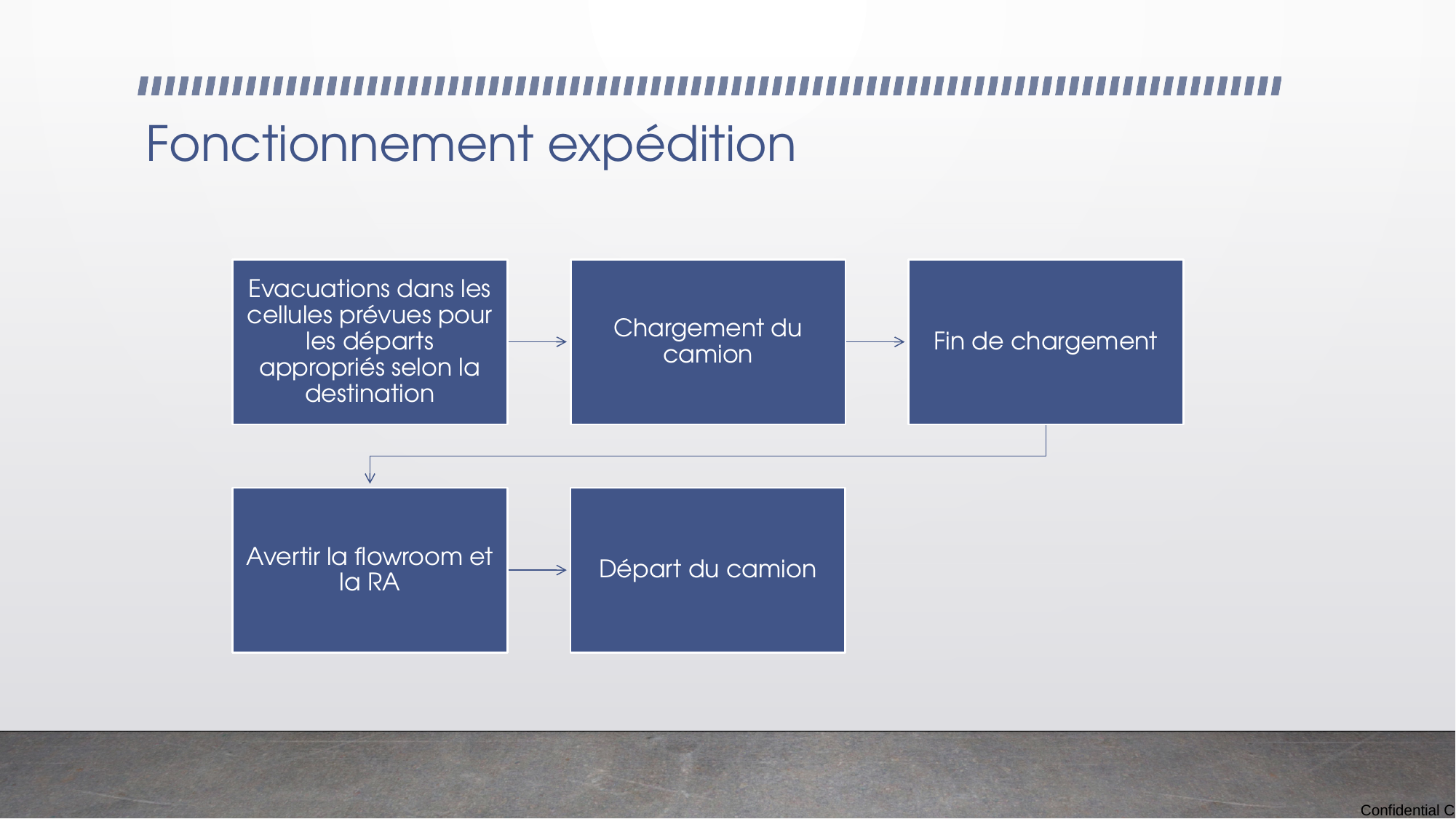

# Fonctionnement expédition

Evacuations dans les cellules prévues pour les départs appropriés selon la destination

Chargement du camion

Fin de chargement

Avertir la flowroom et la RA
Départ du camion